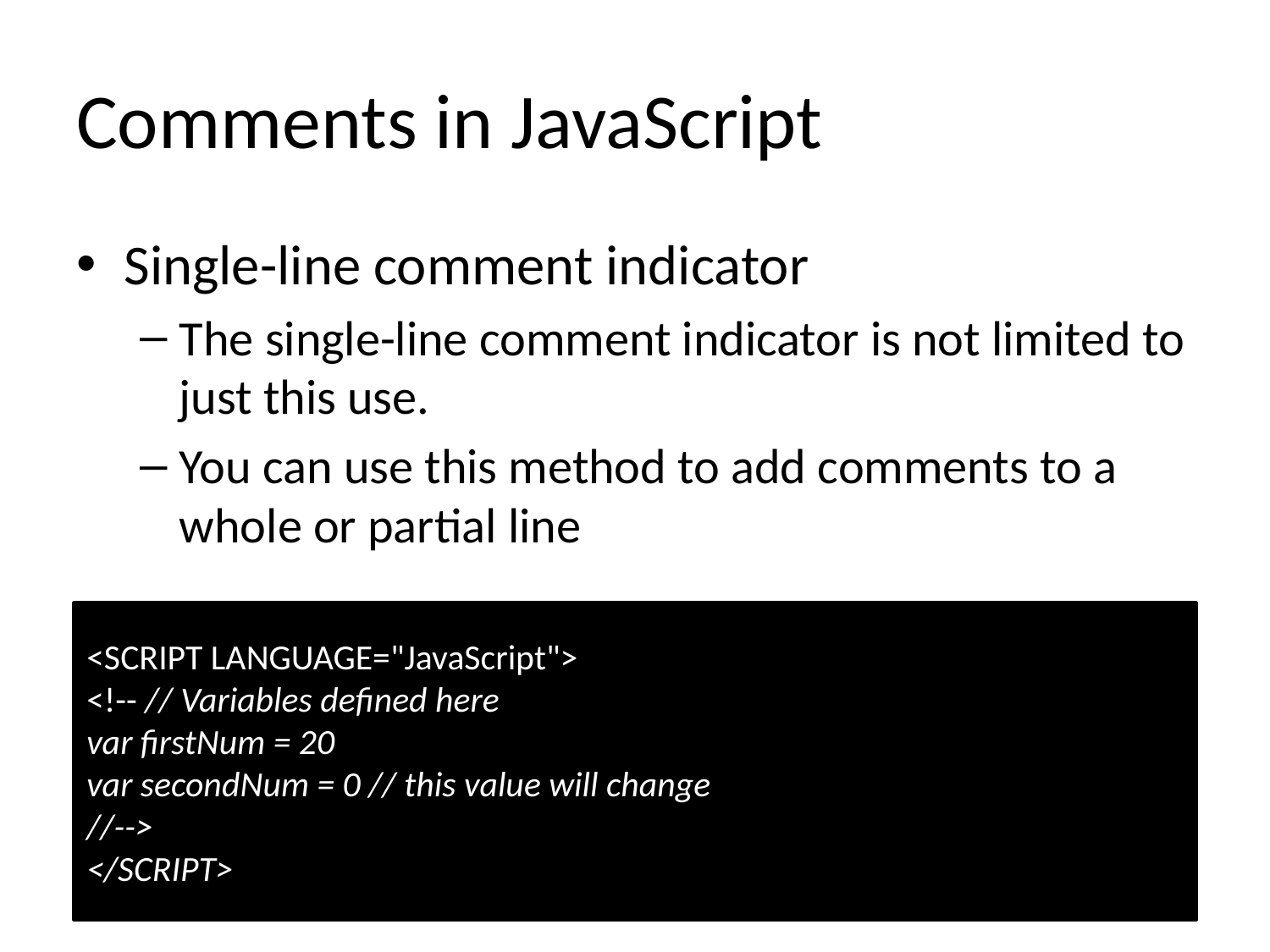

# Comments in JavaScript
Single-line comment indicator
The single-line comment indicator is not limited to just this use.
You can use this method to add comments to a whole or partial line

<SCRIPT LANGUAGE="JavaScript">
<!-- // Variables defined here
var firstNum = 20
var secondNum = 0 // this value will change
//-->
</SCRIPT>